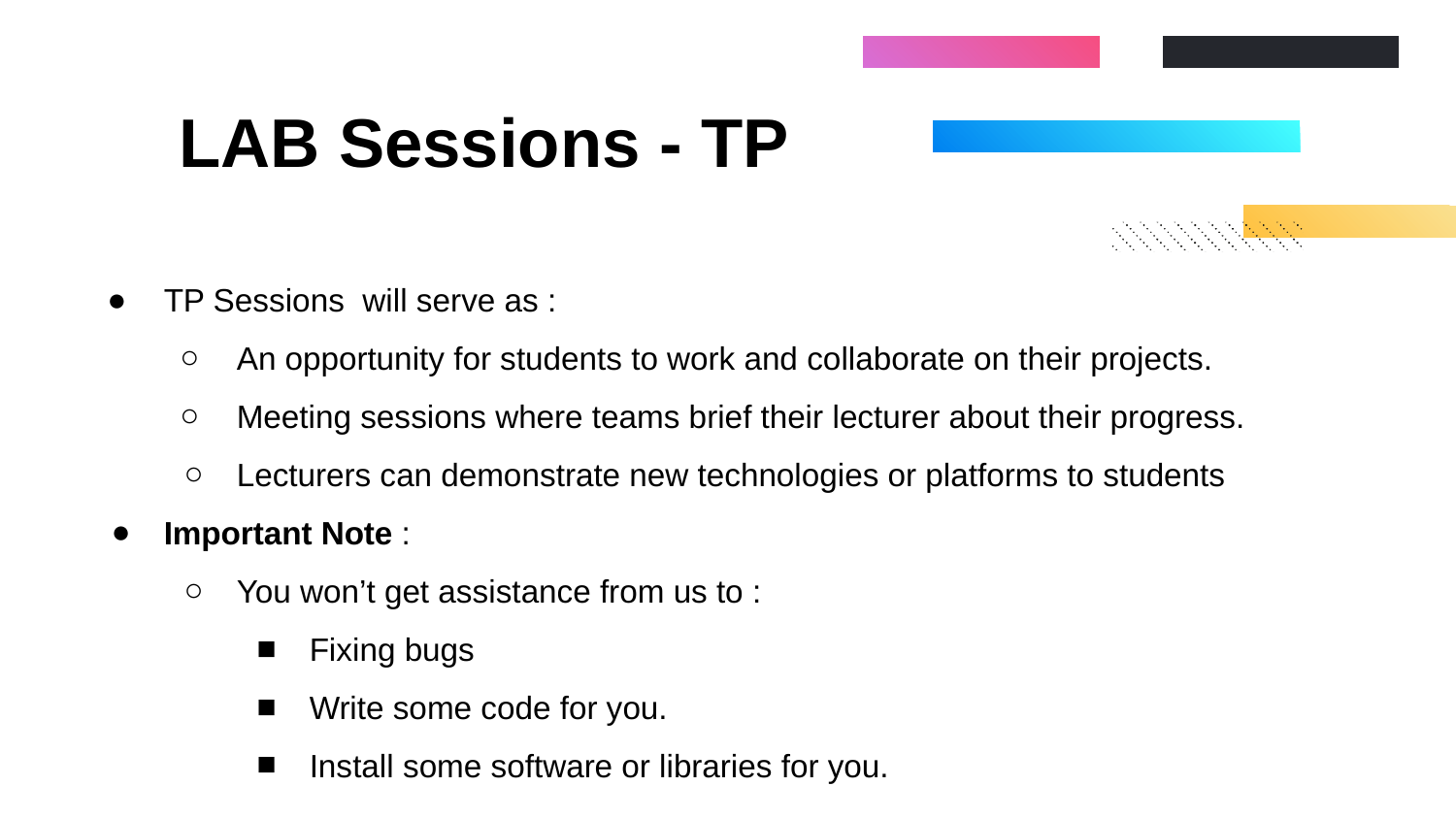

# LAB Sessions - TP
TP Sessions  will serve as :
An opportunity for students to work and collaborate on their projects.
Meeting sessions where teams brief their lecturer about their progress.
Lecturers can demonstrate new technologies or platforms to students
Important Note :
You won’t get assistance from us to :
Fixing bugs
Write some code for you.
Install some software or libraries for you.